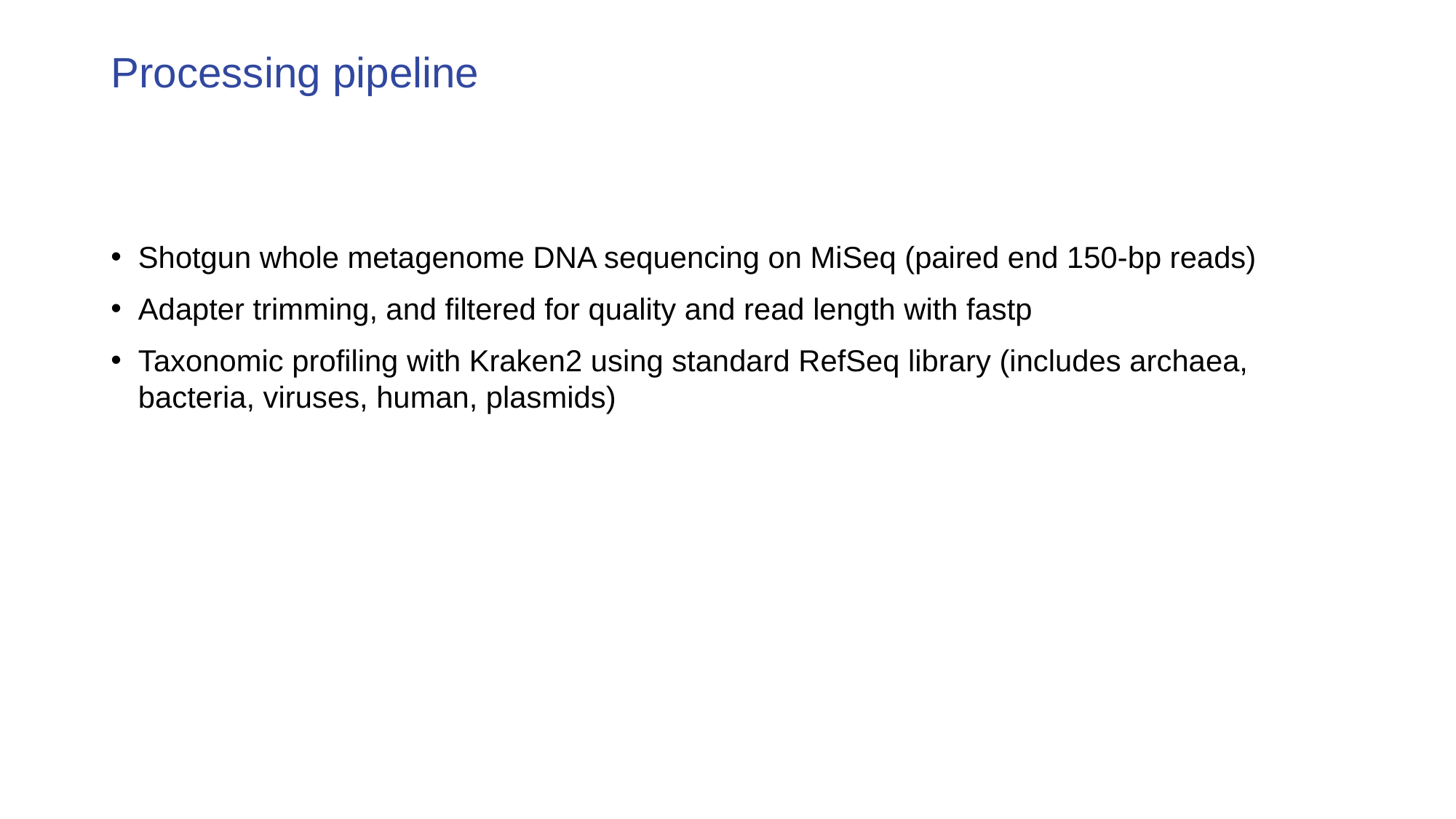

# Processing pipeline
Shotgun whole metagenome DNA sequencing on MiSeq (paired end 150-bp reads)
Adapter trimming, and filtered for quality and read length with fastp
Taxonomic profiling with Kraken2 using standard RefSeq library (includes archaea, bacteria, viruses, human, plasmids)